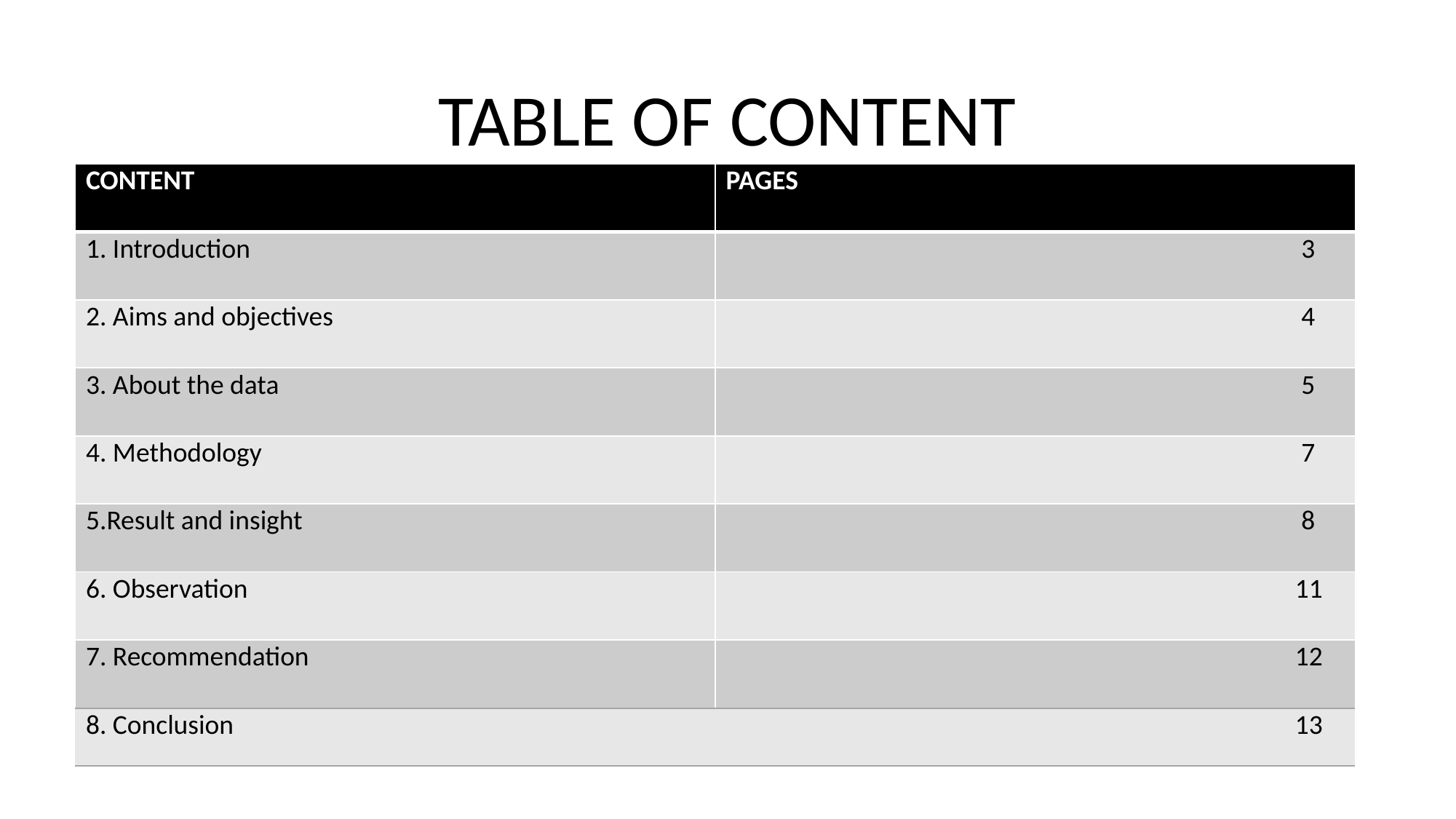

# TABLE OF CONTENT
| CONTENT | PAGES |
| --- | --- |
| 1. Introduction | 3 |
| 2. Aims and objectives | 4 |
| 3. About the data | 5 |
| 4. Methodology | 7 |
| 5.Result and insight | 8 |
| 6. Observation | 11 |
| 7. Recommendation | 12 |
| 8. Conclusion | 13 |
| --- | --- |